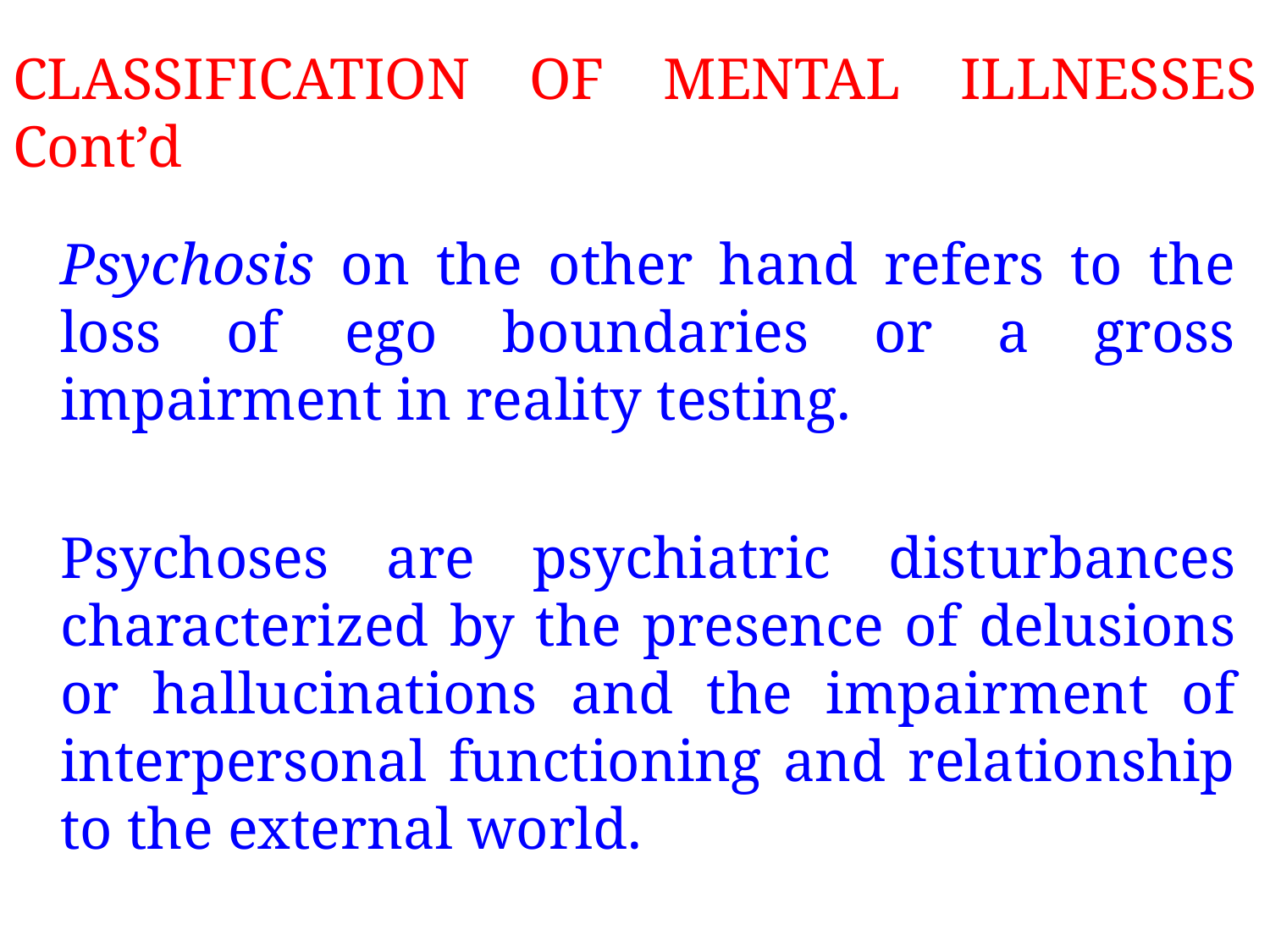

# CLASSIFICATION OF MENTAL ILLNESSES Cont’d
	Psychosis on the other hand refers to the loss of ego boundaries or a gross impairment in reality testing.

	Psychoses are psychiatric disturbances characterized by the presence of delusions or hallucinations and the impairment of interpersonal functioning and relationship to the external world.